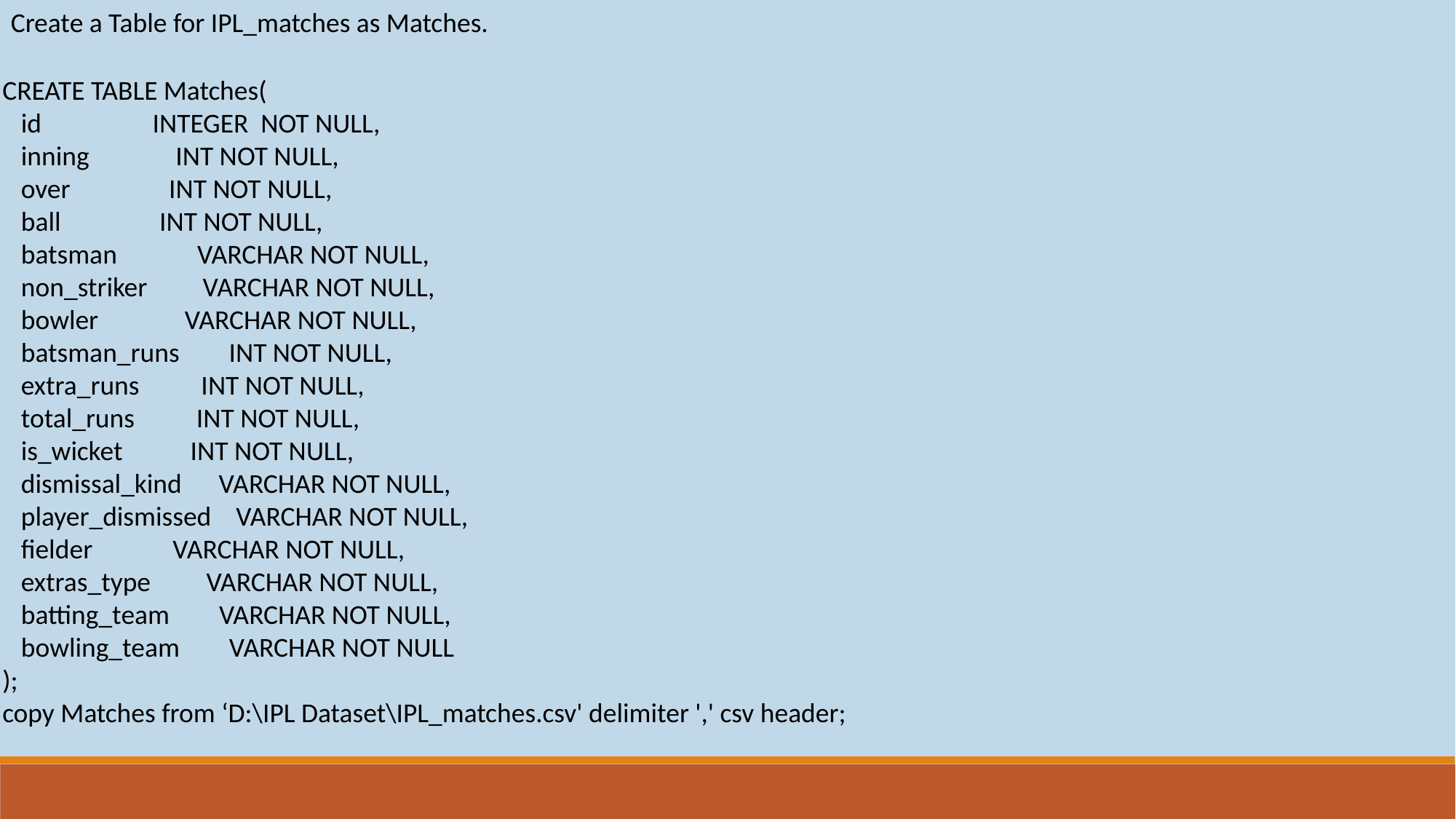

Create a Table for IPL_matches as Matches.
CREATE TABLE Matches(
   id                  INTEGER  NOT NULL,
   inning              INT NOT NULL,
   over                INT NOT NULL,
   ball                INT NOT NULL,
   batsman             VARCHAR NOT NULL,
   non_striker         VARCHAR NOT NULL,
   bowler              VARCHAR NOT NULL,
   batsman_runs        INT NOT NULL,
   extra_runs          INT NOT NULL,
   total_runs          INT NOT NULL,
   is_wicket           INT NOT NULL,
   dismissal_kind      VARCHAR NOT NULL,
   player_dismissed    VARCHAR NOT NULL,
   fielder             VARCHAR NOT NULL,
   extras_type         VARCHAR NOT NULL,
   batting_team        VARCHAR NOT NULL,
   bowling_team        VARCHAR NOT NULL
);
copy Matches from ‘D:\IPL Dataset\IPL_matches.csv' delimiter ',' csv header;